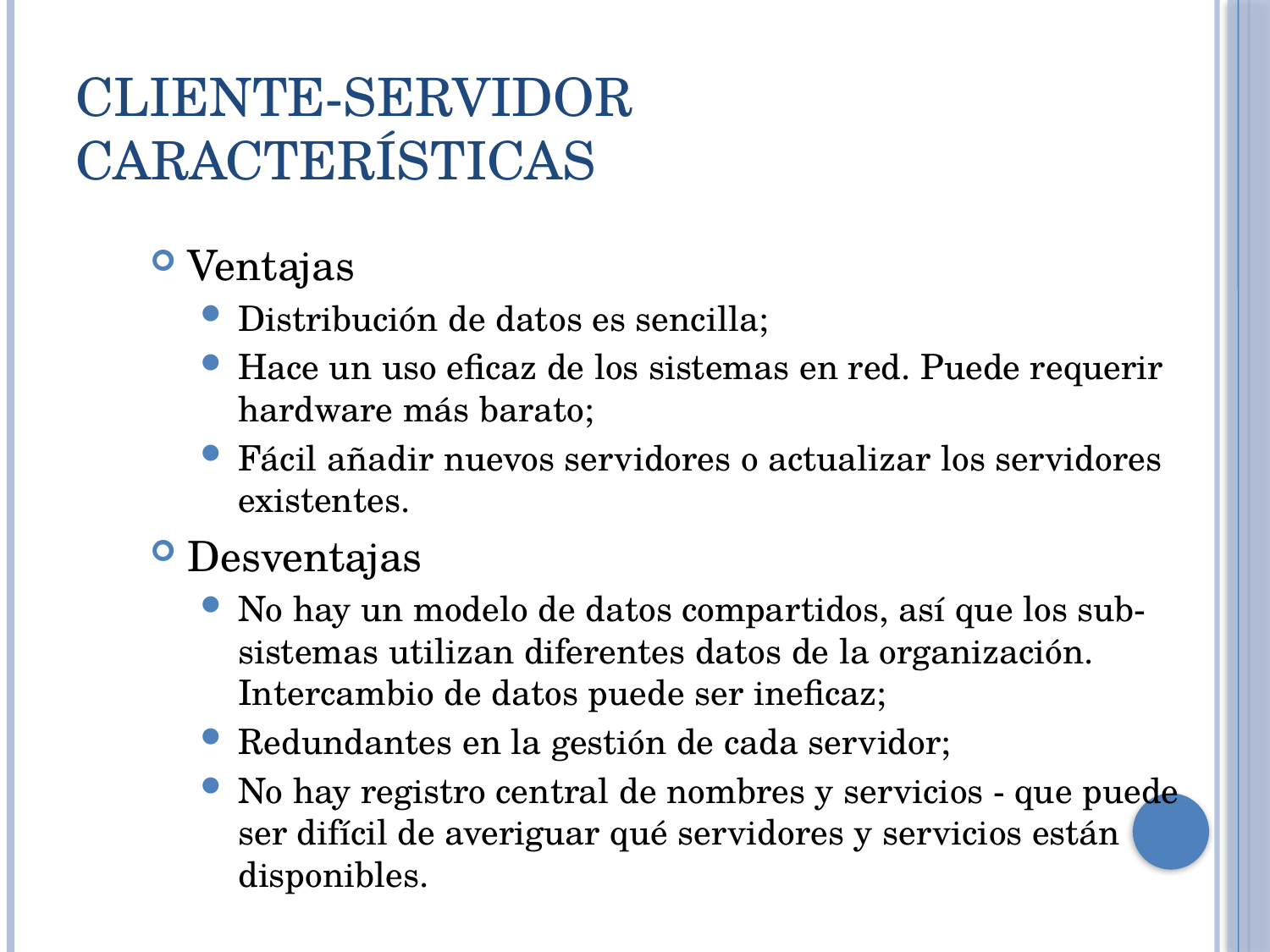

# Cliente-servidor características
Ventajas
Distribución de datos es sencilla;
Hace un uso eficaz de los sistemas en red. Puede requerir hardware más barato;
Fácil añadir nuevos servidores o actualizar los servidores existentes.
Desventajas
No hay un modelo de datos compartidos, así que los sub-sistemas utilizan diferentes datos de la organización. Intercambio de datos puede ser ineficaz;
Redundantes en la gestión de cada servidor;
No hay registro central de nombres y servicios - que puede ser difícil de averiguar qué servidores y servicios están disponibles.